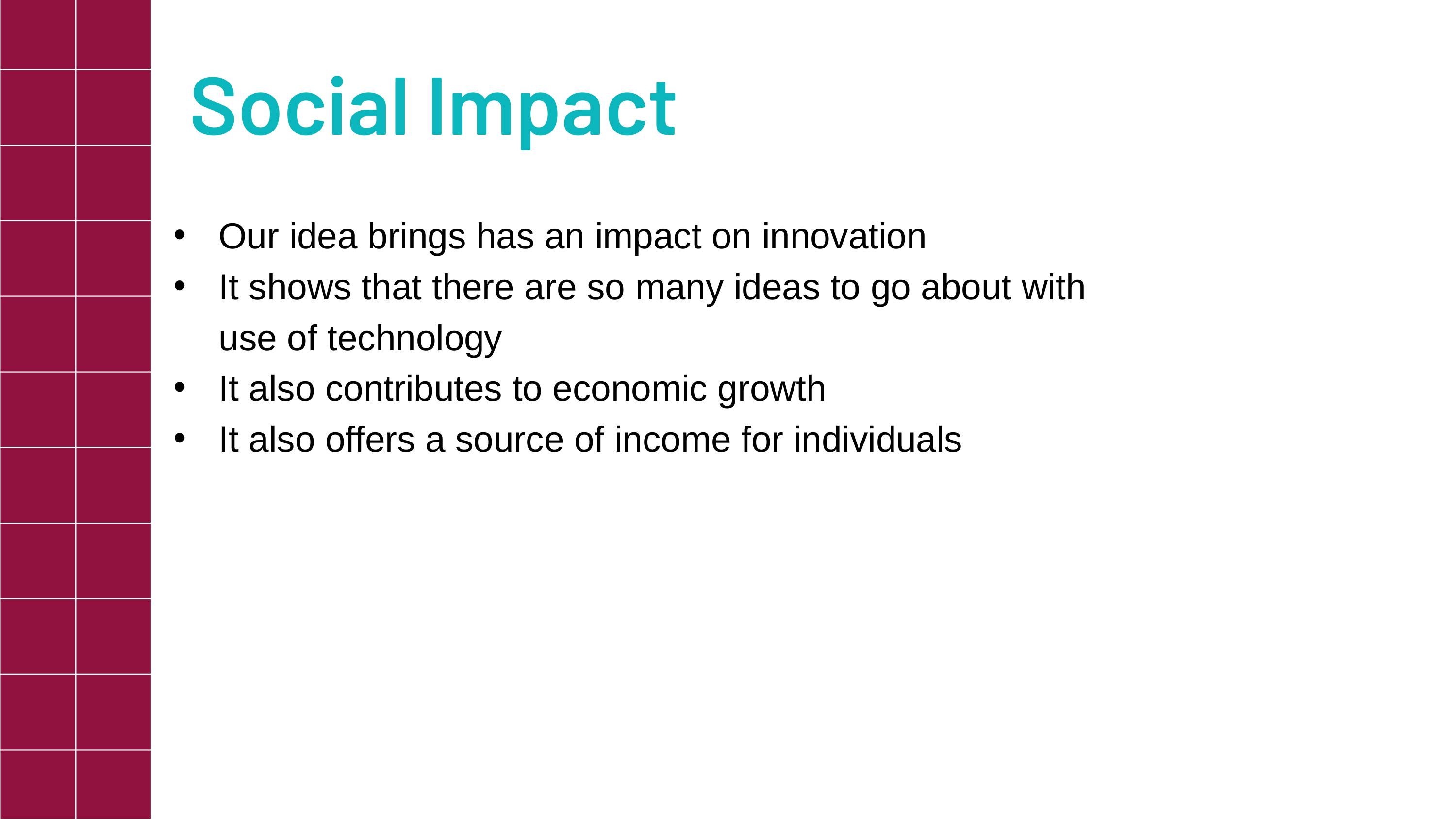

Social Impact
Our idea brings has an impact on innovation
It shows that there are so many ideas to go about with use of technology
It also contributes to economic growth
It also offers a source of income for individuals